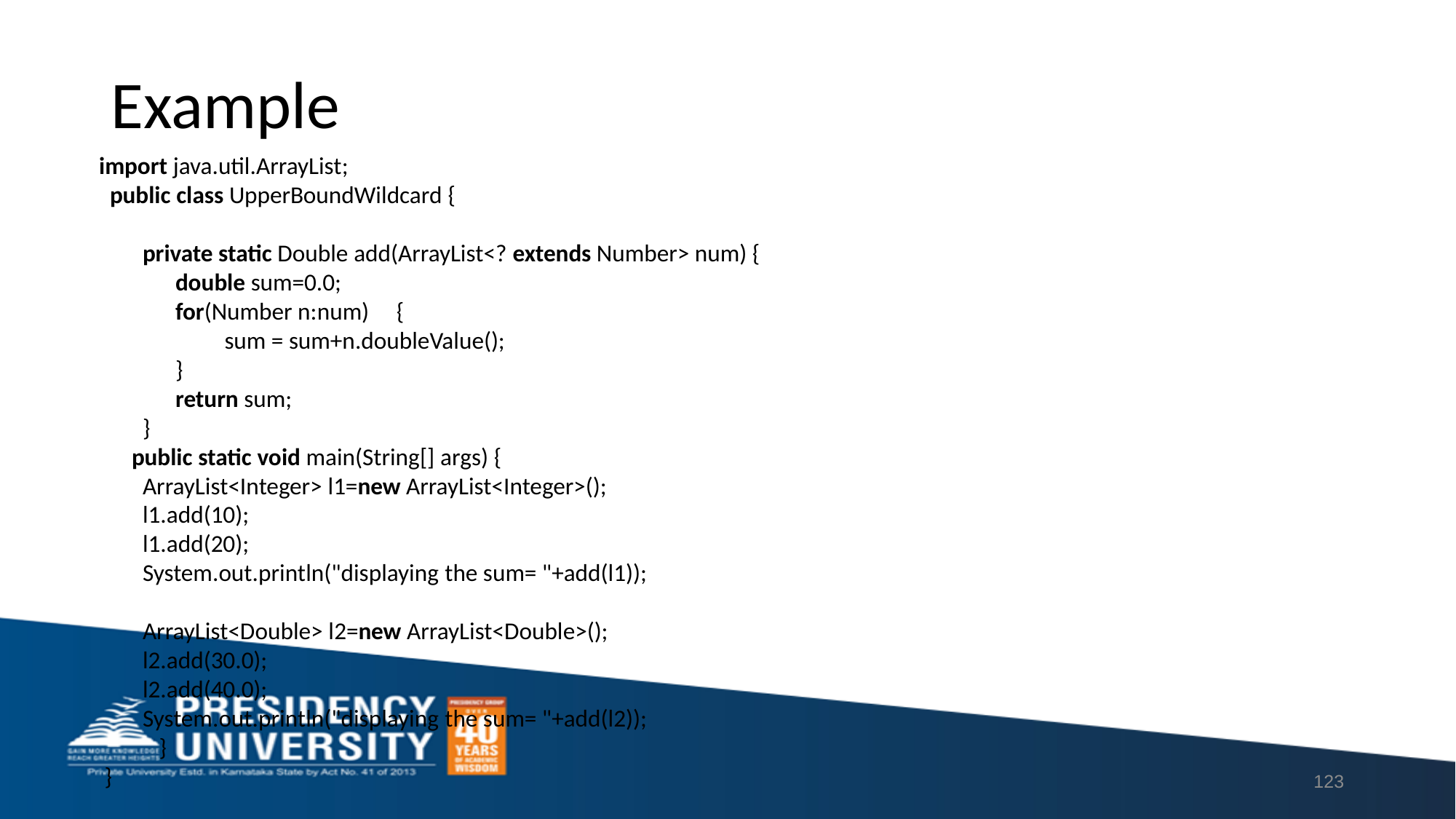

# Example
import java.util.ArrayList;
  public class UpperBoundWildcard {

        private static Double add(ArrayList<? extends Number> num) {
              double sum=0.0;
              for(Number n:num)     {
                       sum = sum+n.doubleValue();
              }
              return sum;
        }
      public static void main(String[] args) {
        ArrayList<Integer> l1=new ArrayList<Integer>();
        l1.add(10);
        l1.add(20);
        System.out.println("displaying the sum= "+add(l1));

        ArrayList<Double> l2=new ArrayList<Double>();
        l2.add(30.0);
        l2.add(40.0);
        System.out.println("displaying the sum= "+add(l2));
           }
 }

123